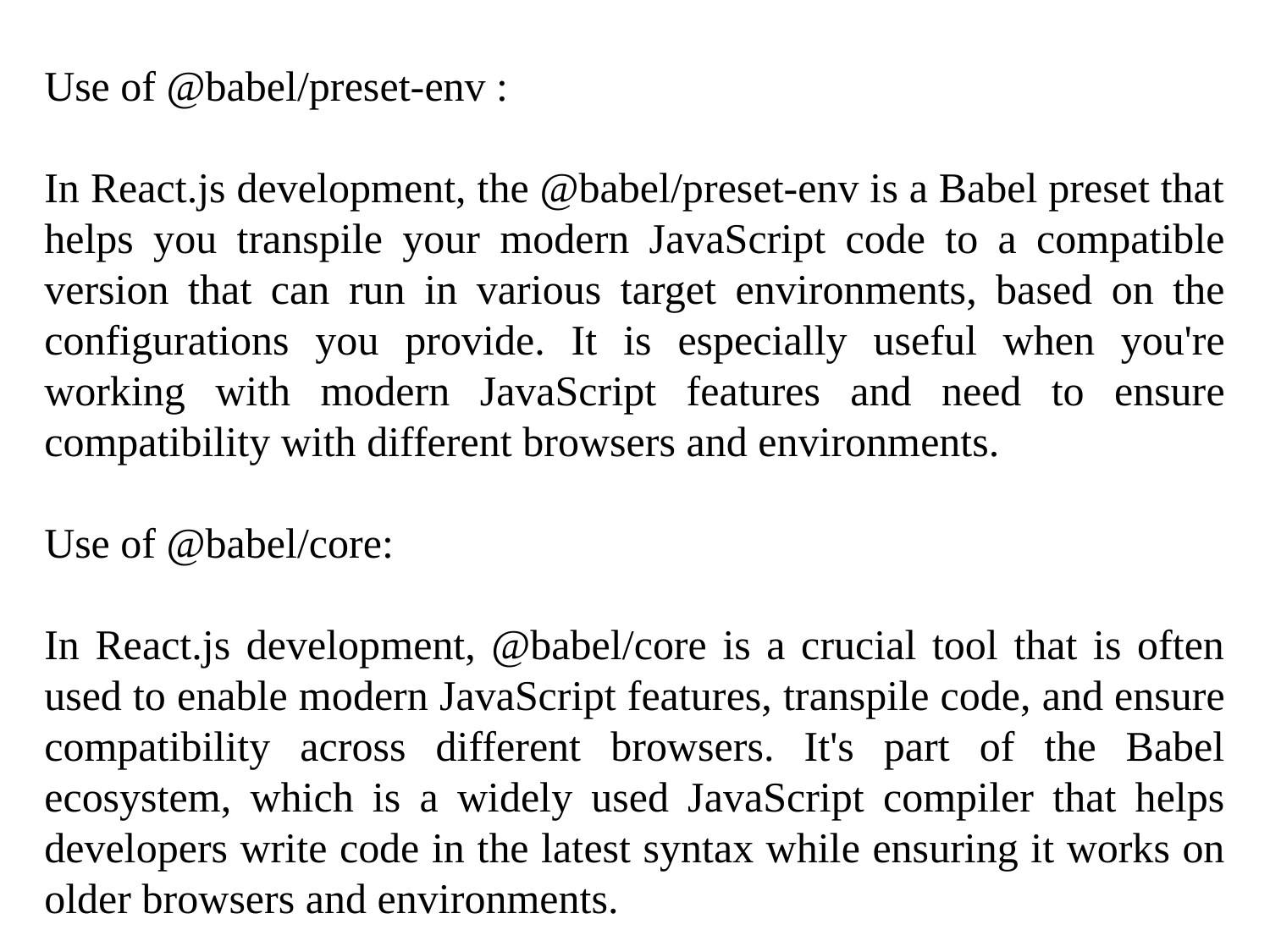

Use of @babel/preset-env :

In React.js development, the @babel/preset-env is a Babel preset that helps you transpile your modern JavaScript code to a compatible version that can run in various target environments, based on the configurations you provide. It is especially useful when you're working with modern JavaScript features and need to ensure compatibility with different browsers and environments.

Use of @babel/core:

In React.js development, @babel/core is a crucial tool that is often used to enable modern JavaScript features, transpile code, and ensure compatibility across different browsers. It's part of the Babel ecosystem, which is a widely used JavaScript compiler that helps developers write code in the latest syntax while ensuring it works on older browsers and environments.